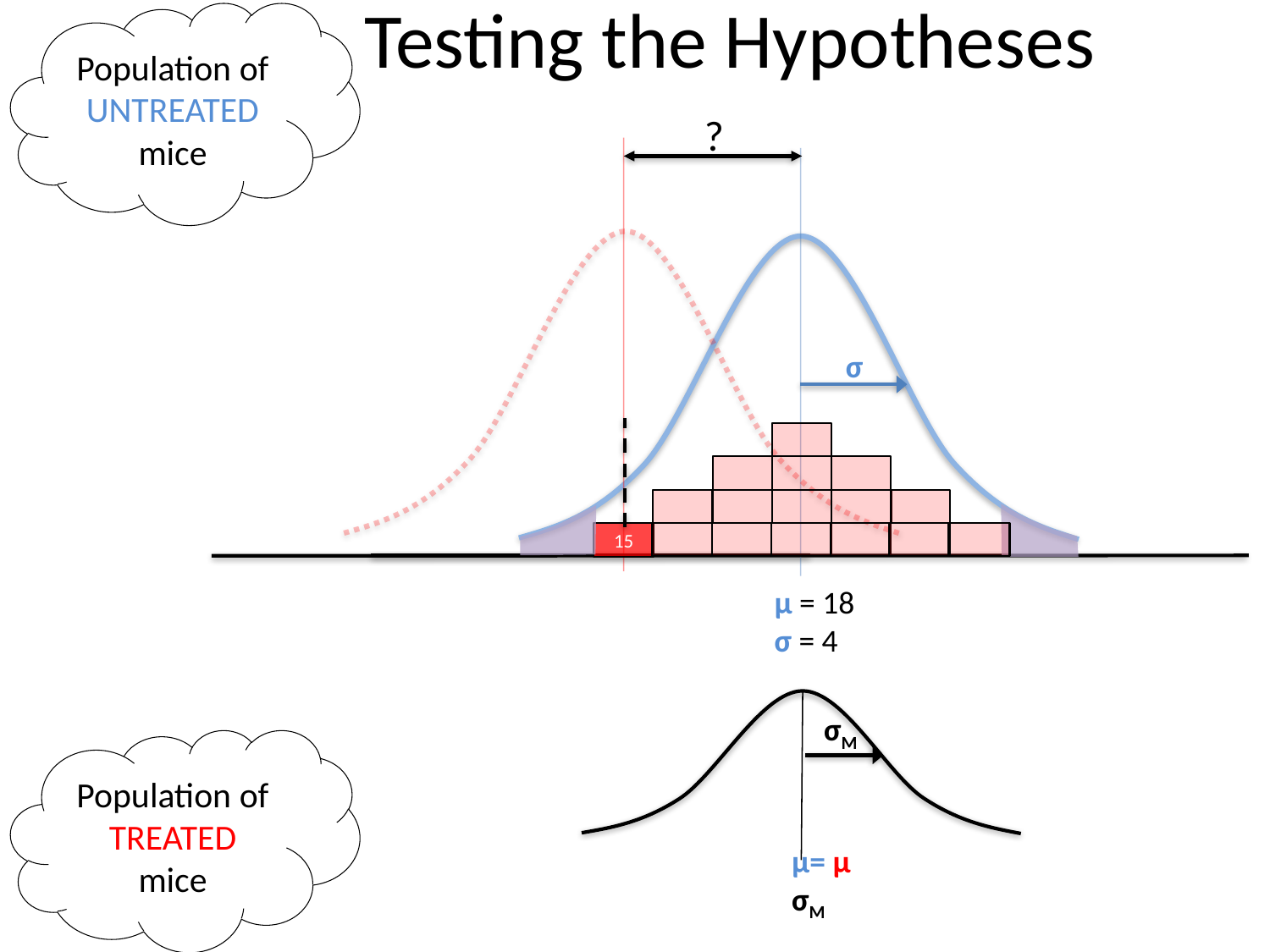

# Testing the Hypotheses
Population of UNTREATED mice
?

σ
15

µ = 18
σ = 4

σM
µ= µ
σM
Population of TREATED mice